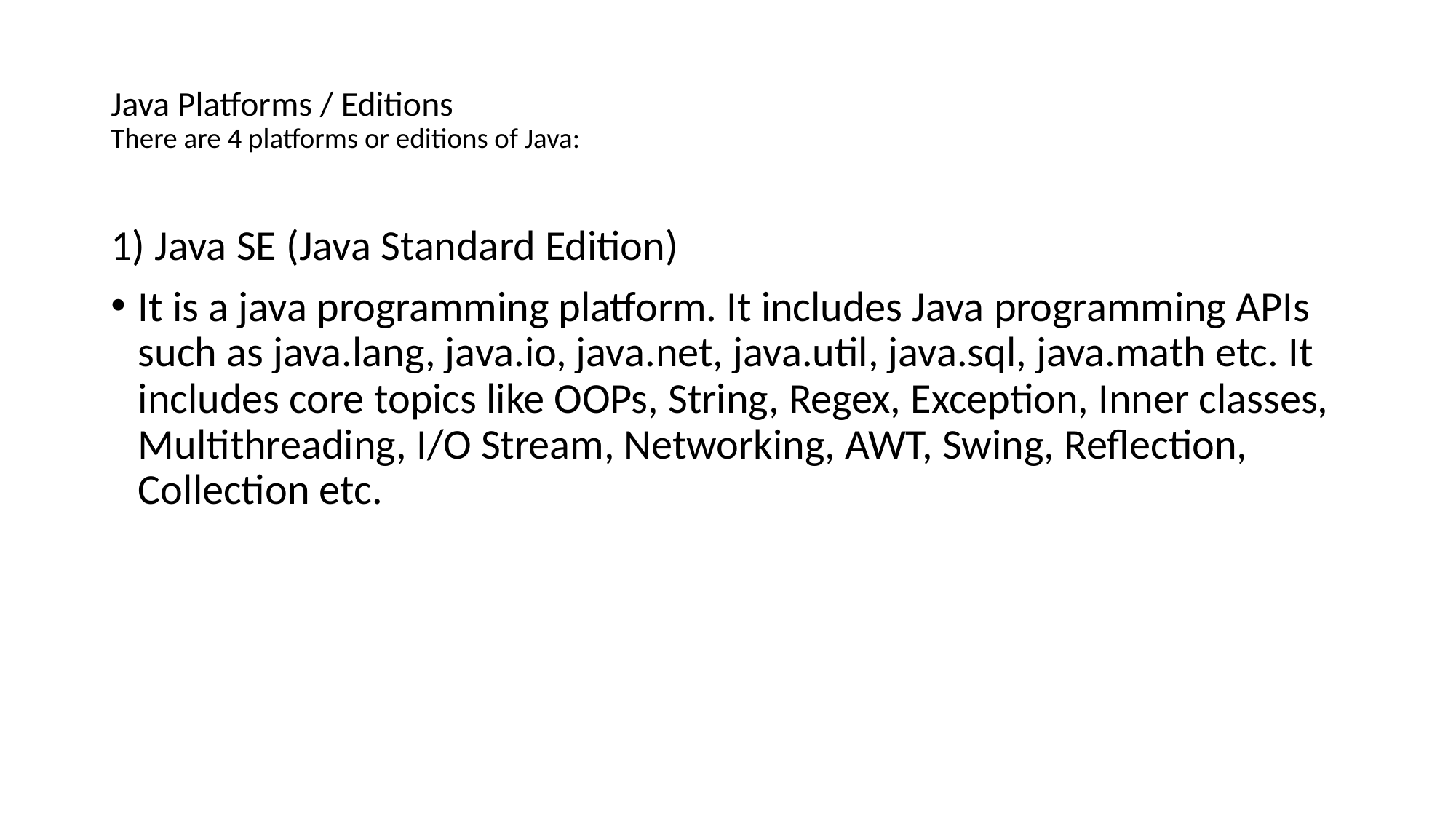

# Java Platforms / Editions There are 4 platforms or editions of Java:
1) Java SE (Java Standard Edition)
It is a java programming platform. It includes Java programming APIs such as java.lang, java.io, java.net, java.util, java.sql, java.math etc. It includes core topics like OOPs, String, Regex, Exception, Inner classes, Multithreading, I/O Stream, Networking, AWT, Swing, Reflection, Collection etc.